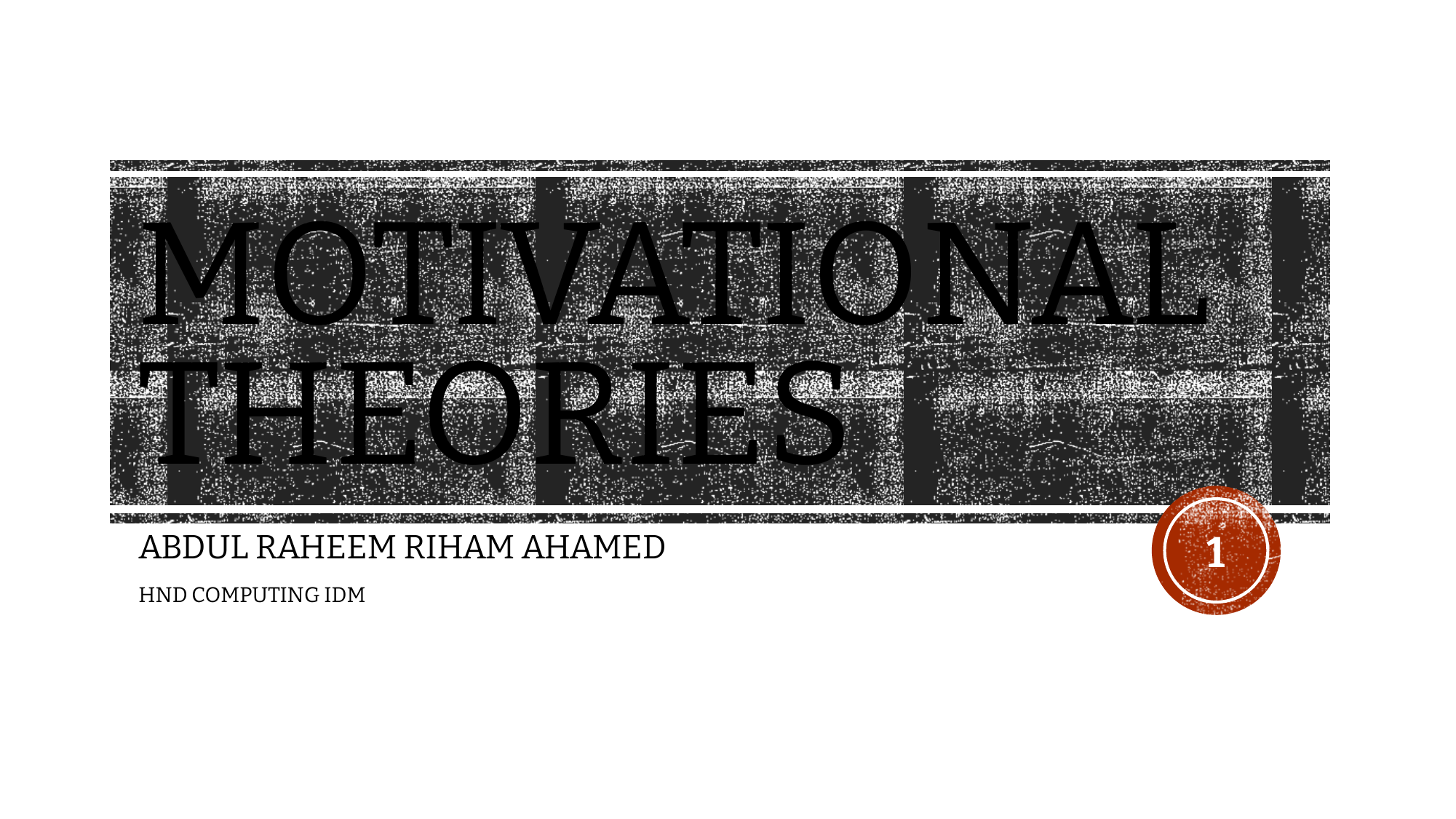

# Motivational Theories
1
ABDUL RAHEEM RIHAM AHAMED
HND COMPUTING IDM